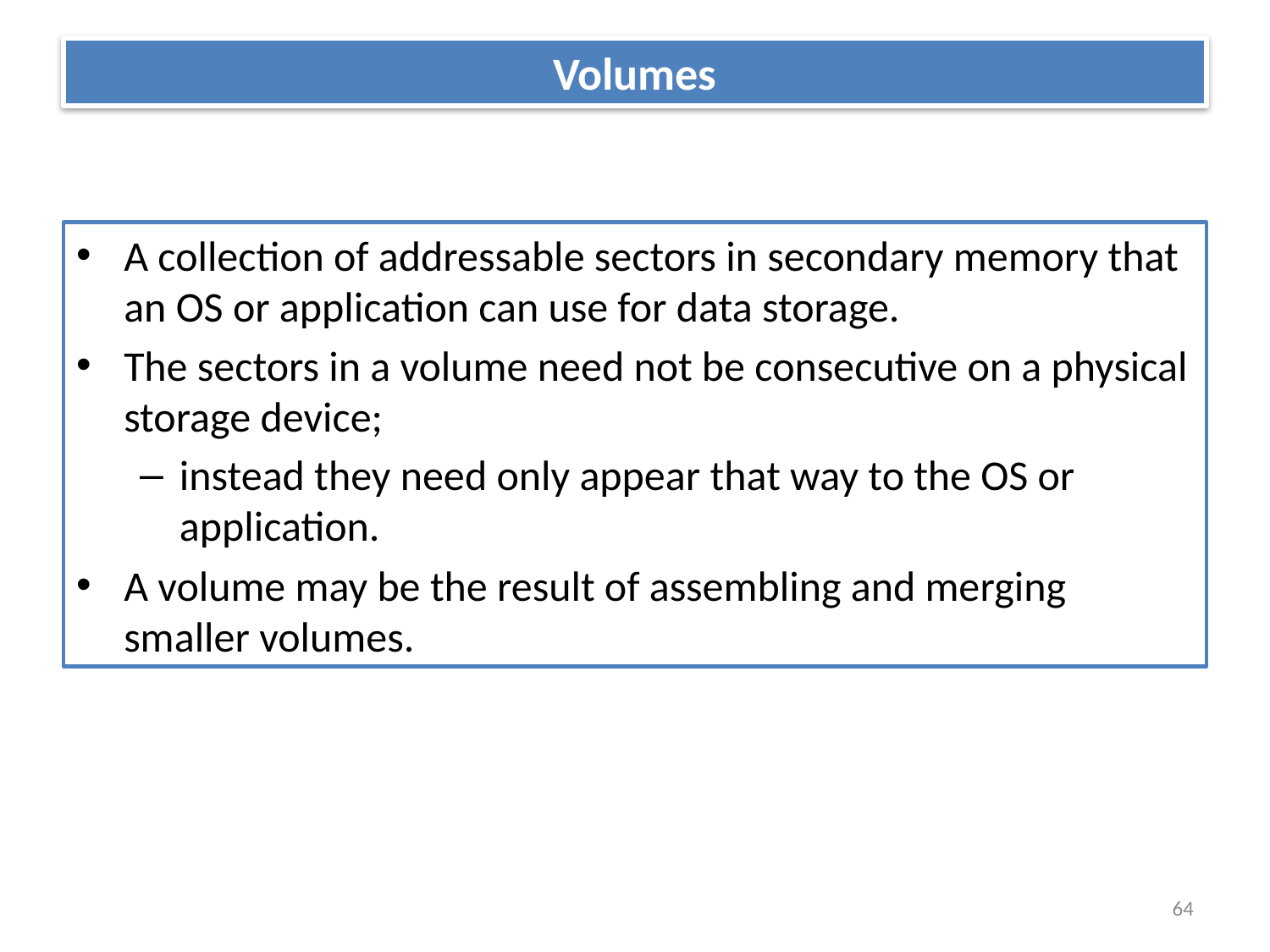

# Volumes
A collection of addressable sectors in secondary memory that an OS or application can use for data storage.
The sectors in a volume need not be consecutive on a physical storage device;
instead they need only appear that way to the OS or application.
A volume may be the result of assembling and merging smaller volumes.
64